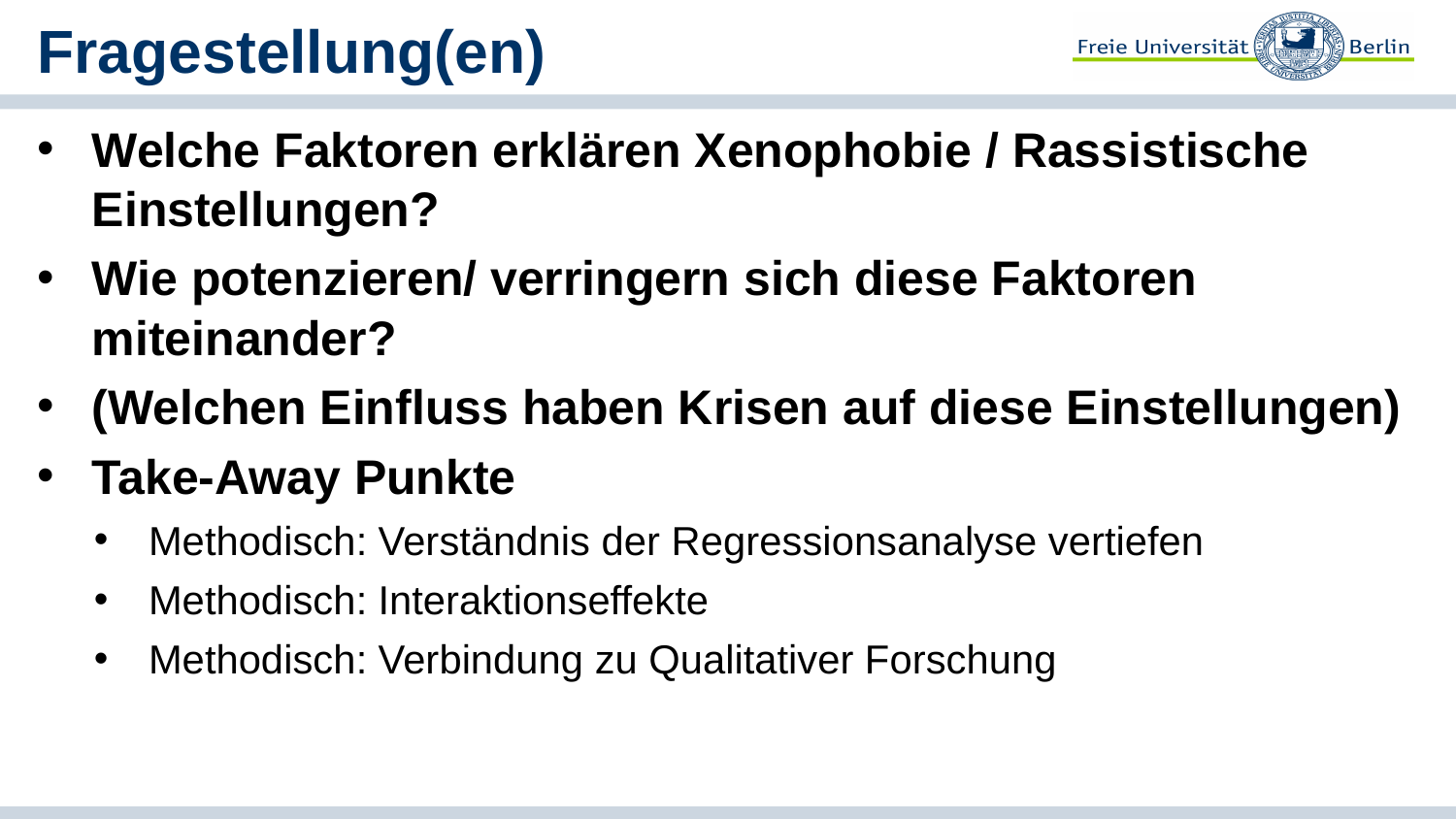

# Fragestellung(en)
Welche Faktoren erklären Xenophobie / Rassistische Einstellungen?
Wie potenzieren/ verringern sich diese Faktoren miteinander?
(Welchen Einfluss haben Krisen auf diese Einstellungen)
Take-Away Punkte
Methodisch: Verständnis der Regressionsanalyse vertiefen
Methodisch: Interaktionseffekte
Methodisch: Verbindung zu Qualitativer Forschung